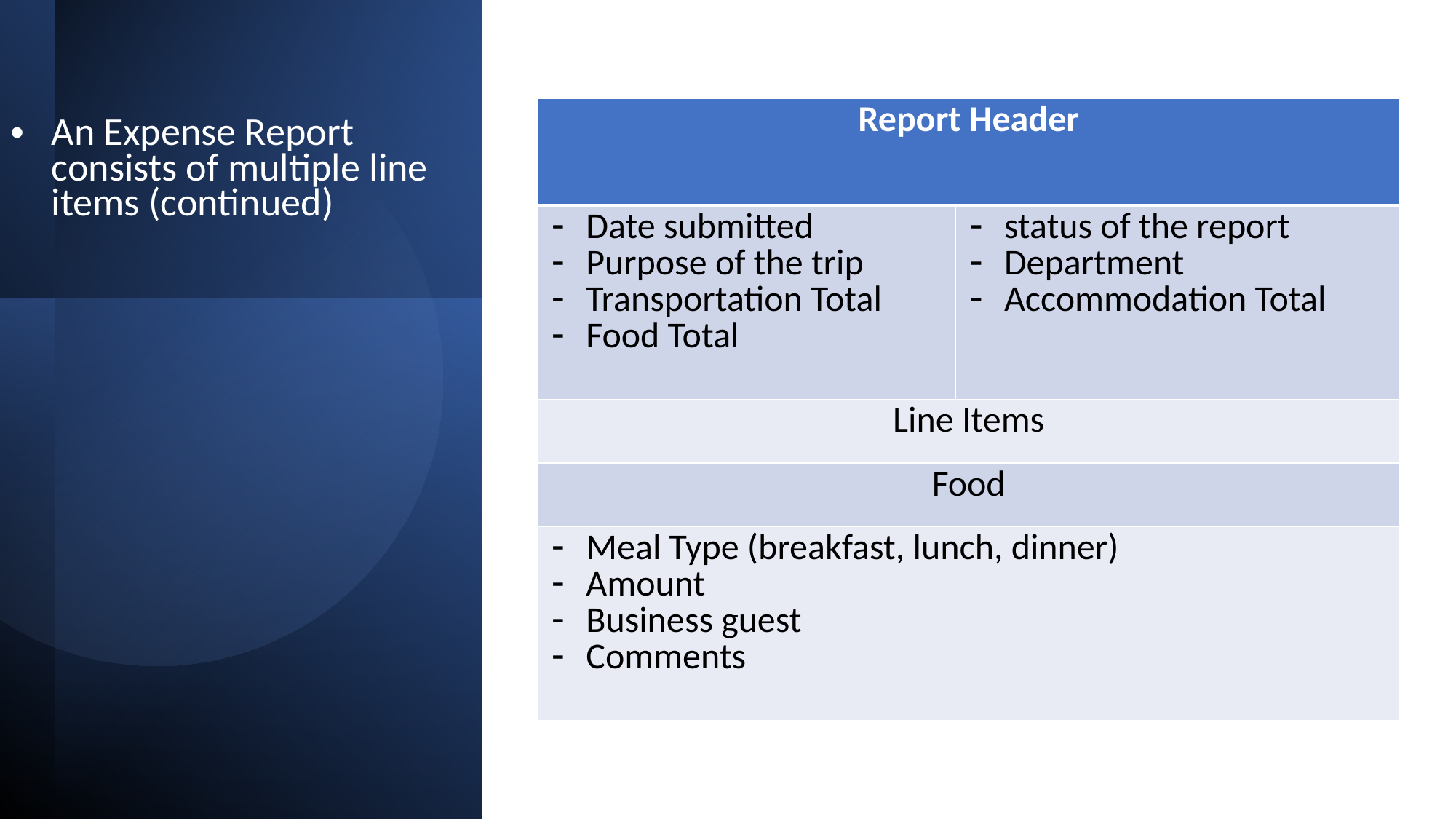

An Expense Report consists of multiple line items (continued)

| Report Header |  |
| --- | --- |
| Date submitted Purpose of the trip Transportation Total Food Total | status of the report Department Accommodation Total |
| Line Items |  |
| Food |  |
| Meal Type (breakfast, lunch, dinner) Amount Business guest Comments |  |